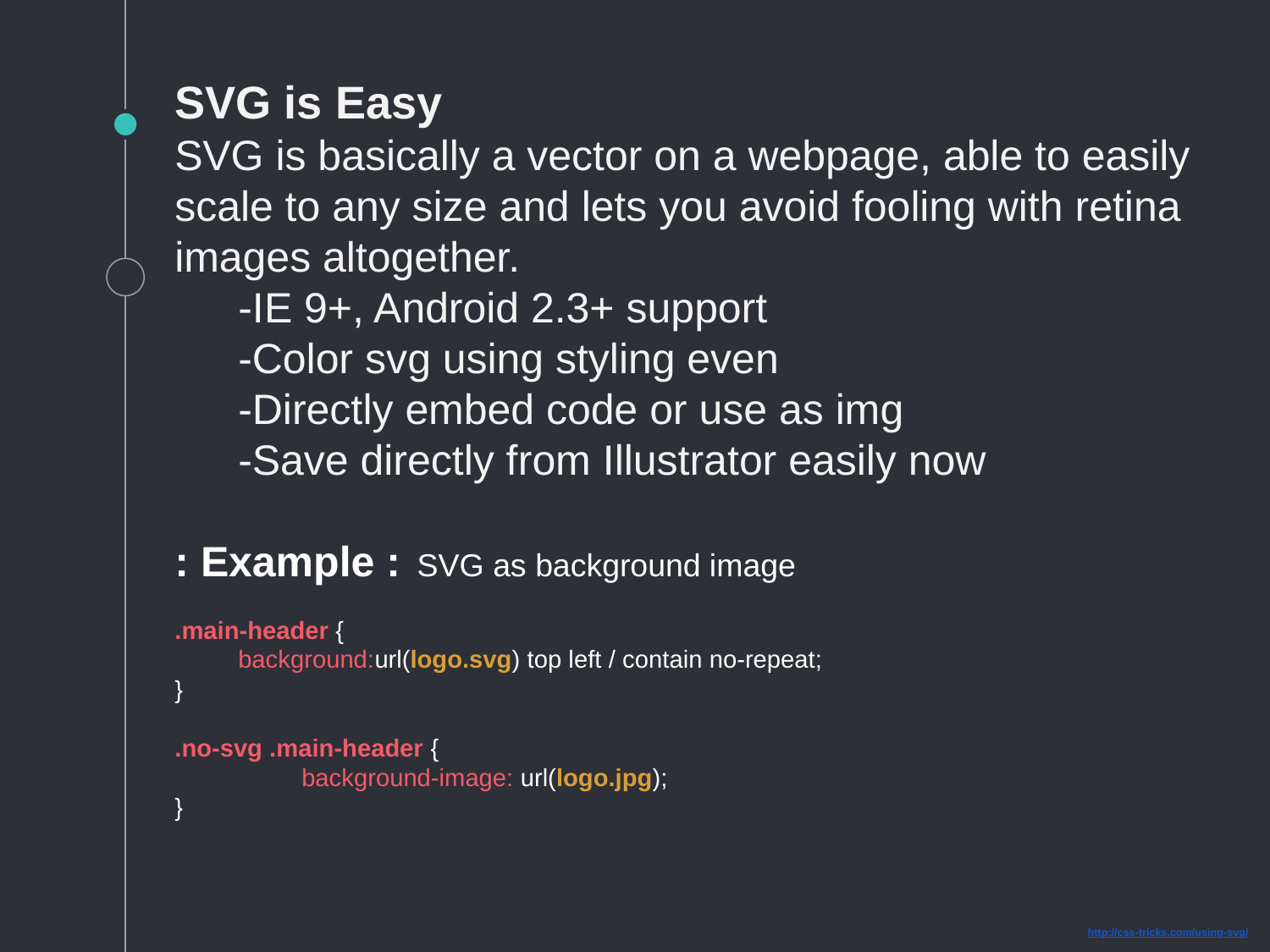

SVG is Easy
SVG is basically a vector on a webpage, able to easily scale to any size and lets you avoid fooling with retina images altogether.
-IE 9+, Android 2.3+ support
-Color svg using styling even
-Directly embed code or use as img
-Save directly from Illustrator easily now

: Example :   SVG as background image

.main-header {
background:url(logo.svg) top left / contain no-repeat;
}

.no-svg .main-header {
	background-image: url(logo.jpg);
}

http://css-tricks.com/using-svg/